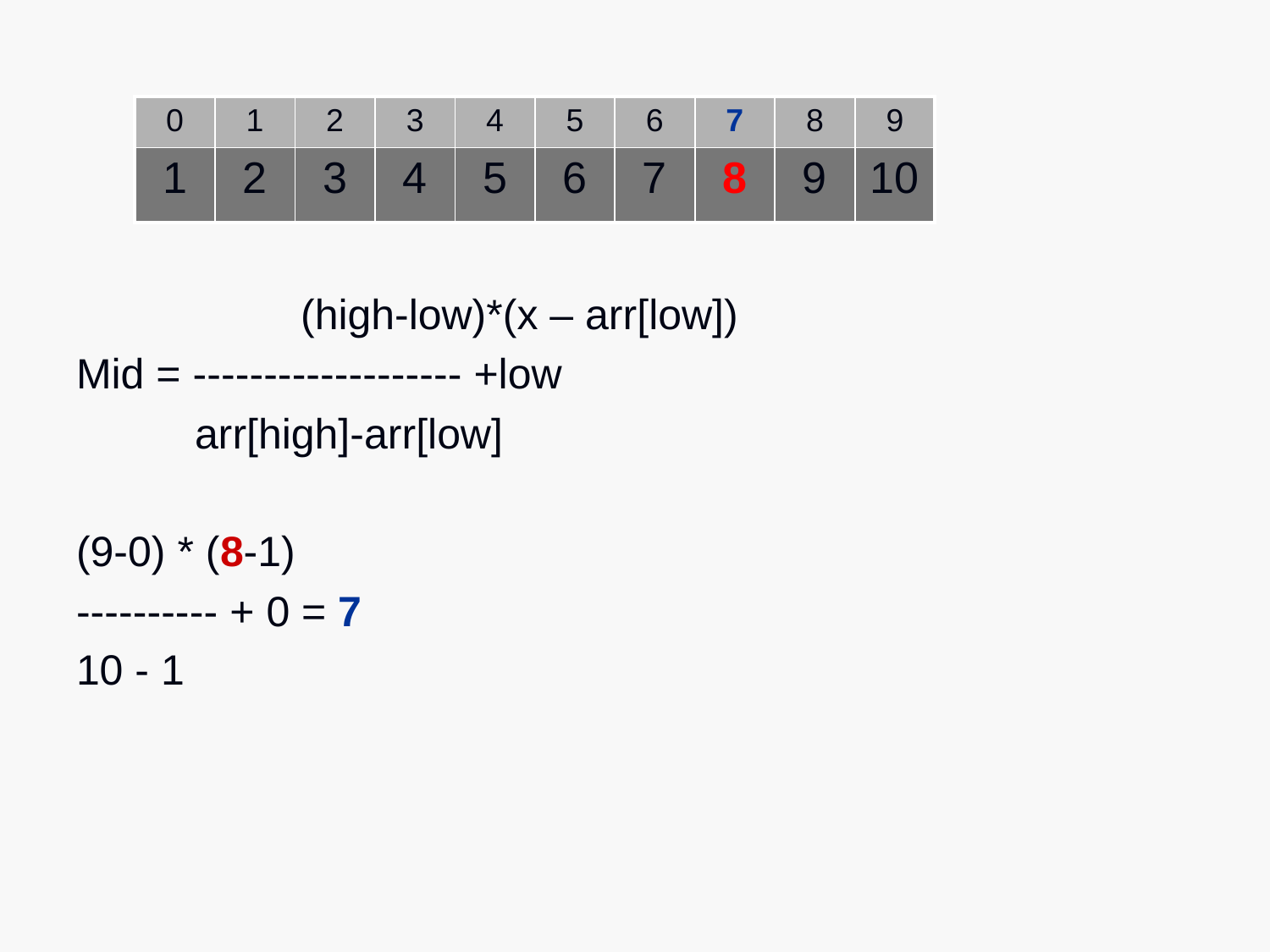

| 0 | 1 | 2 | 3 | 4 | 5 | 6 | 7 | 8 | 9 |
| --- | --- | --- | --- | --- | --- | --- | --- | --- | --- |
| 1 | 2 | 3 | 4 | 5 | 6 | 7 | 8 | 9 | 10 |

		  (high-low)*(x – arr[low])
Mid = ------------------- +low
          arr[high]-arr[low]

(9-0) * (8-1)
---------- + 0 = 7
10 - 1